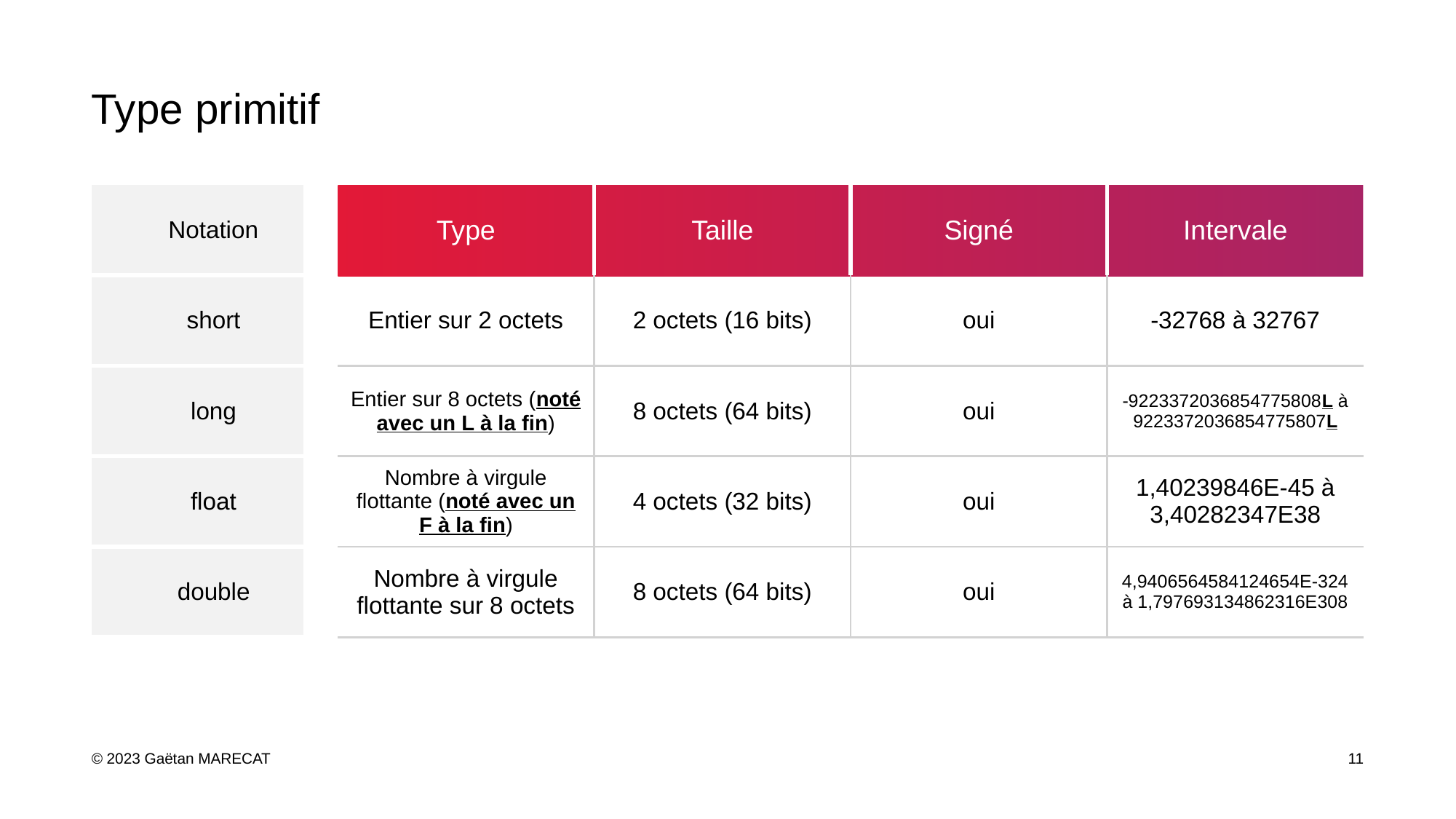

# Type primitif
| Notation |  | Type | Taille | Signé | Intervale |
| --- | --- | --- | --- | --- | --- |
| short |  | Entier sur 2 octets | 2 octets (16 bits) | oui | -32768 à 32767 |
| long |  | Entier sur 8 octets (noté avec un L à la fin) | 8 octets (64 bits) | oui | -9223372036854775808L à 9223372036854775807L |
| float |  | Nombre à virgule flottante (noté avec un F à la fin) | 4 octets (32 bits) | oui | 1,40239846E-45 à 3,40282347E38 |
| double |  | Nombre à virgule flottante sur 8 octets | 8 octets (64 bits) | oui | 4,9406564584124654E-324 à 1,797693134862316E308 |

11